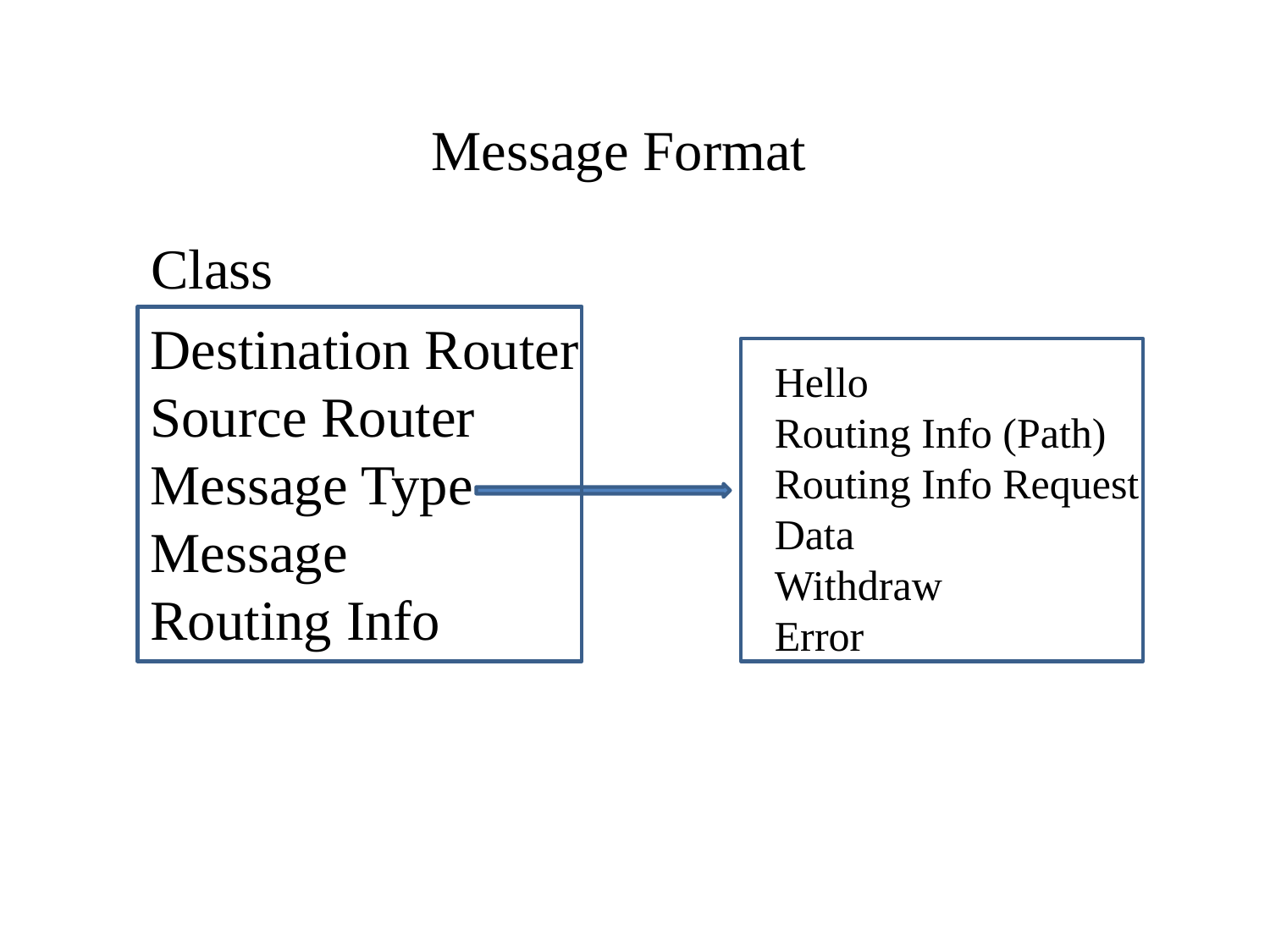

Message Format
Class

Destination Router
Source Router
Message Type
Message
Routing Info

Hello
Routing Info (Path)
Routing Info Request
Data
Withdraw
Error